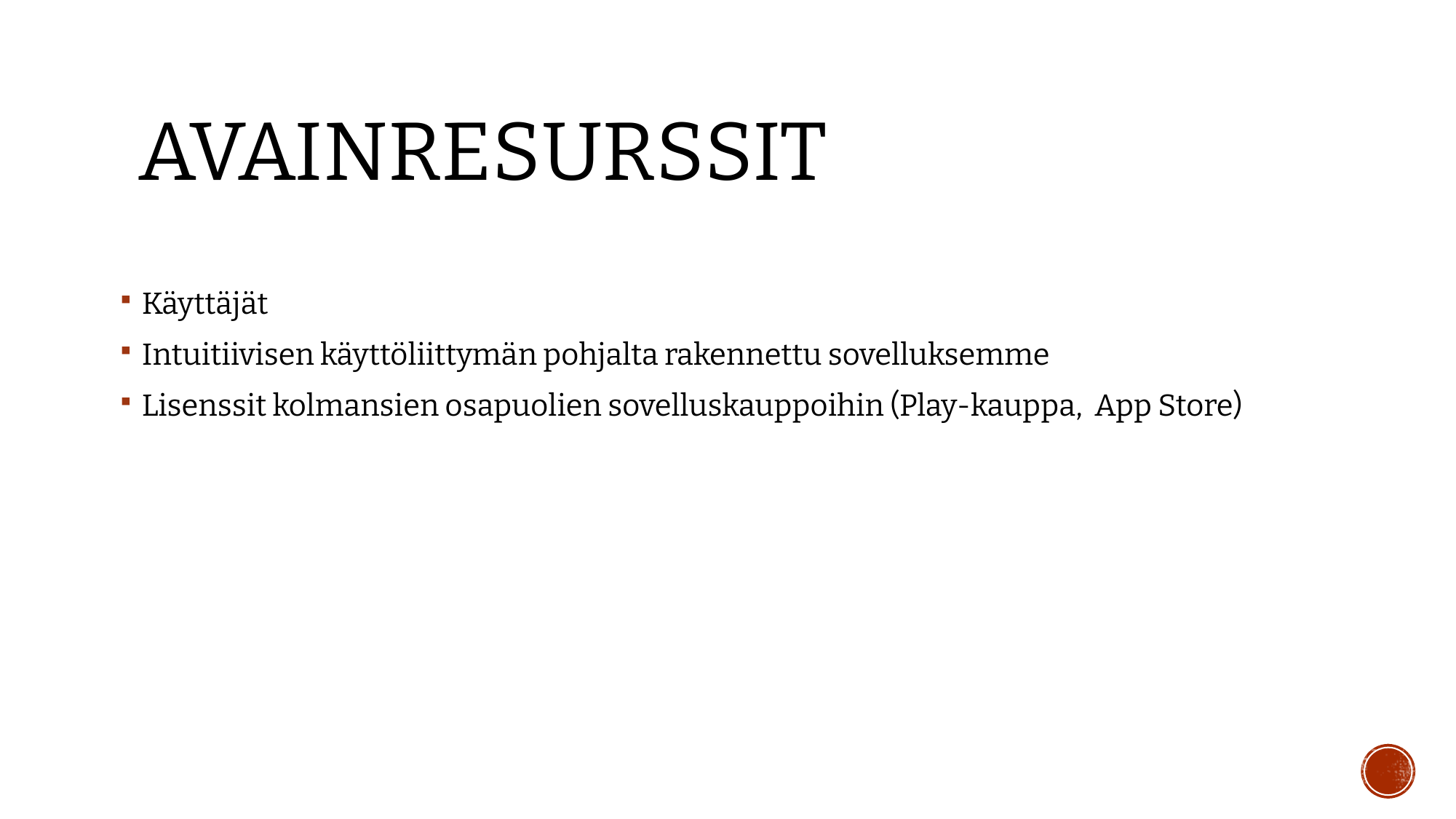

# avainresurssit
Käyttäjät
Intuitiivisen käyttöliittymän pohjalta rakennettu sovelluksemme
Lisenssit kolmansien osapuolien sovelluskauppoihin (Play-kauppa,  App Store)